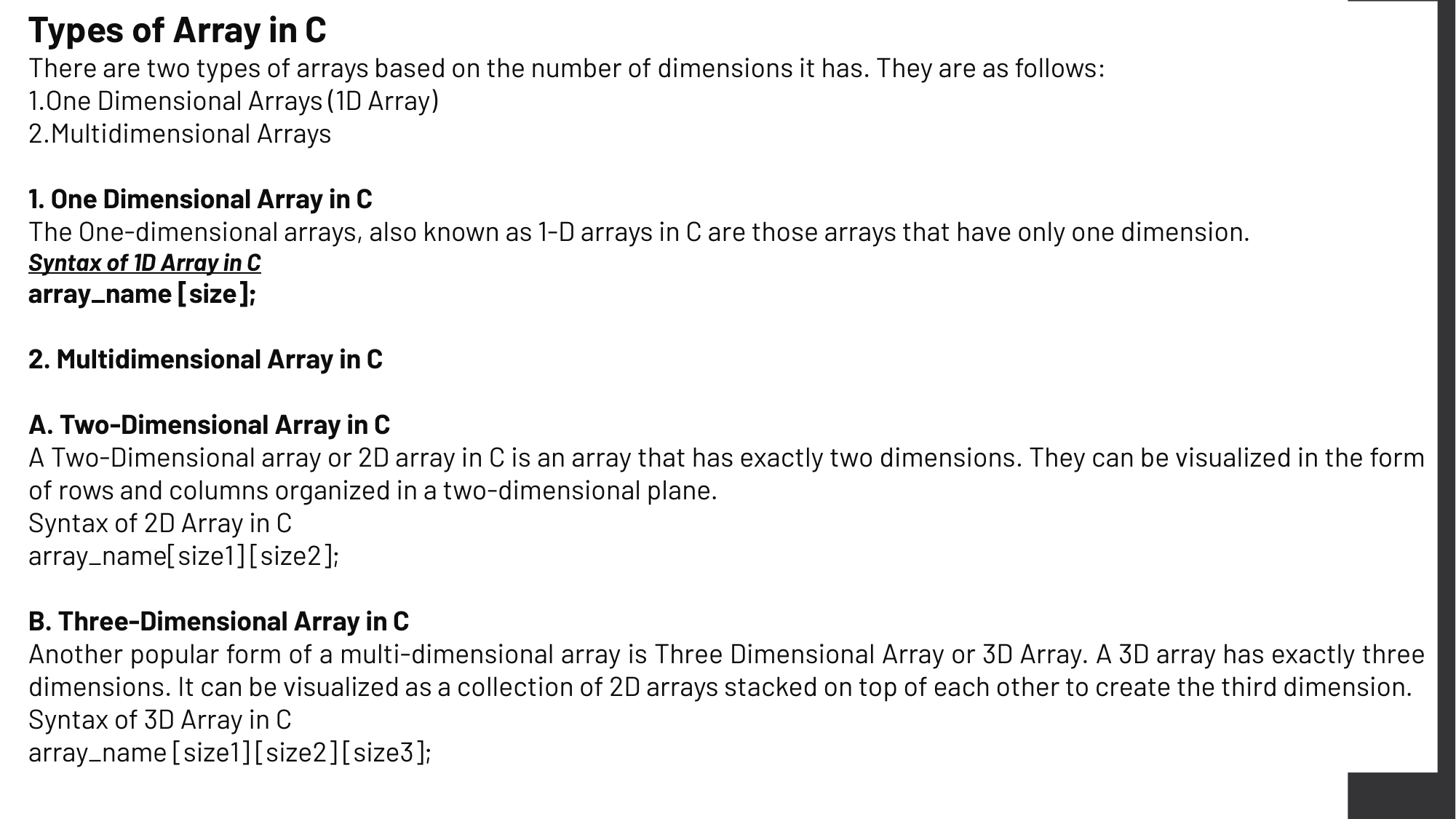

Types of Array in C
There are two types of arrays based on the number of dimensions it has. They are as follows:
One Dimensional Arrays (1D Array)
Multidimensional Arrays

1. One Dimensional Array in C
The One-dimensional arrays, also known as 1-D arrays in C are those arrays that have only one dimension.
Syntax of 1D Array in C
array_name [size];

2. Multidimensional Array in C

A. Two-Dimensional Array in C
A Two-Dimensional array or 2D array in C is an array that has exactly two dimensions. They can be visualized in the form of rows and columns organized in a two-dimensional plane.
Syntax of 2D Array in C
array_name[size1] [size2];

B. Three-Dimensional Array in C
Another popular form of a multi-dimensional array is Three Dimensional Array or 3D Array. A 3D array has exactly three dimensions. It can be visualized as a collection of 2D arrays stacked on top of each other to create the third dimension.
Syntax of 3D Array in C
array_name [size1] [size2] [size3];